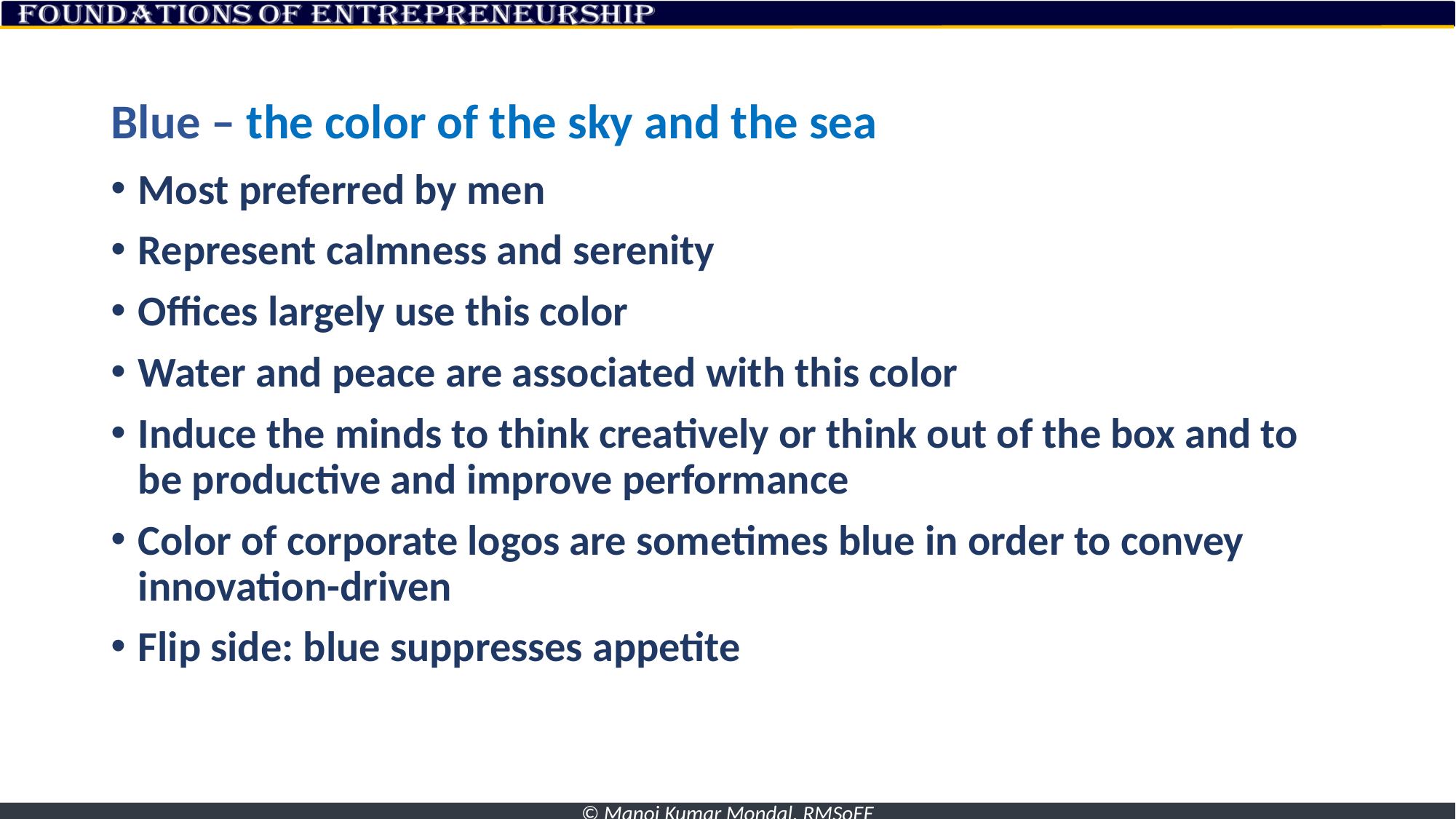

# Blue – the color of the sky and the sea
Most preferred by men
Represent calmness and serenity
Offices largely use this color
Water and peace are associated with this color
Induce the minds to think creatively or think out of the box and to be productive and improve performance
Color of corporate logos are sometimes blue in order to convey innovation-driven
Flip side: blue suppresses appetite